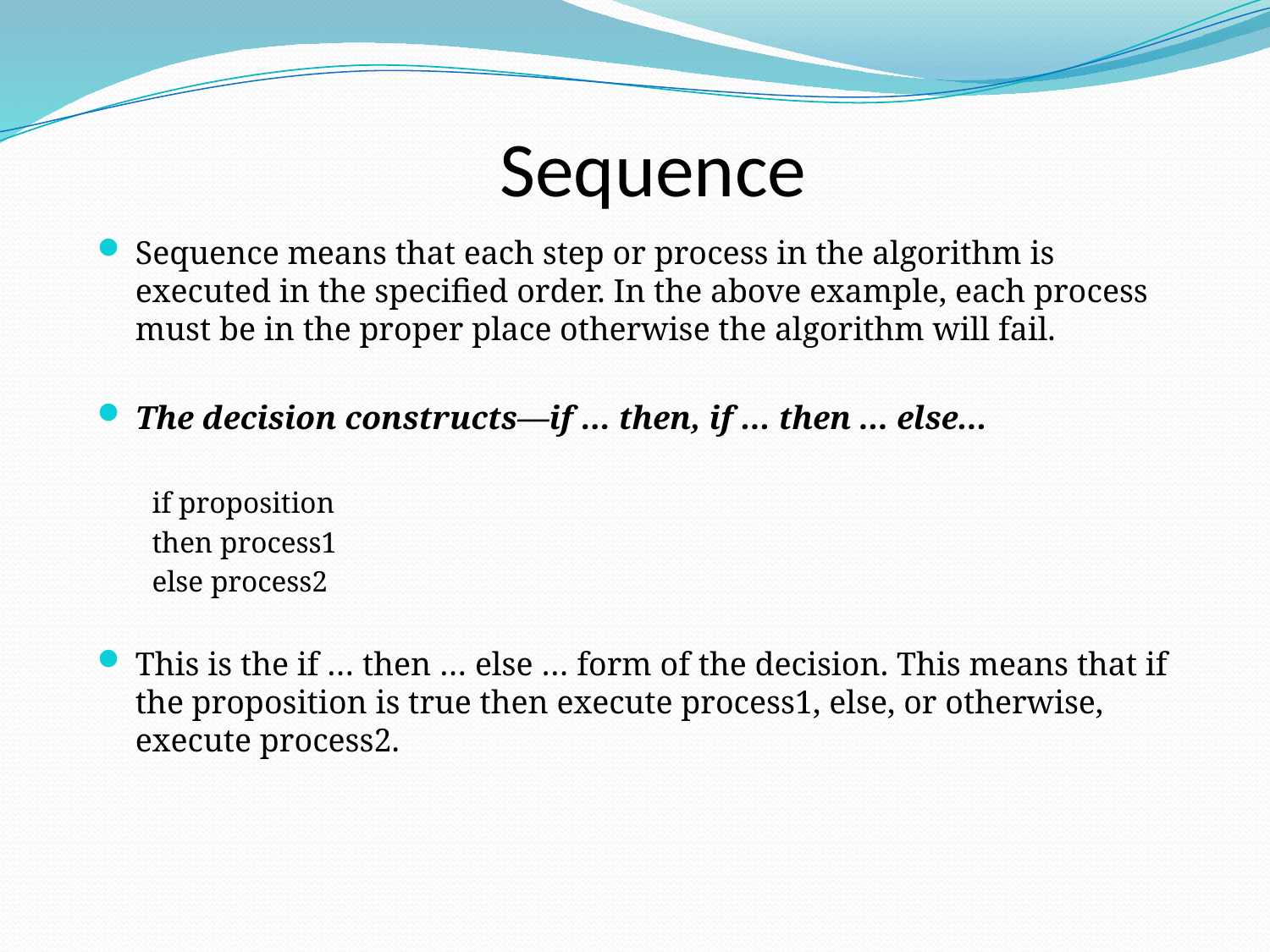

# Sequence
Sequence means that each step or process in the algorithm is executed in the specified order. In the above example, each process must be in the proper place otherwise the algorithm will fail.

The decision constructs—if ... then, if ... then ... else...

if proposition
then process1
else process2

This is the if … then … else … form of the decision. This means that if the proposition is true then execute process1, else, or otherwise, execute process2.